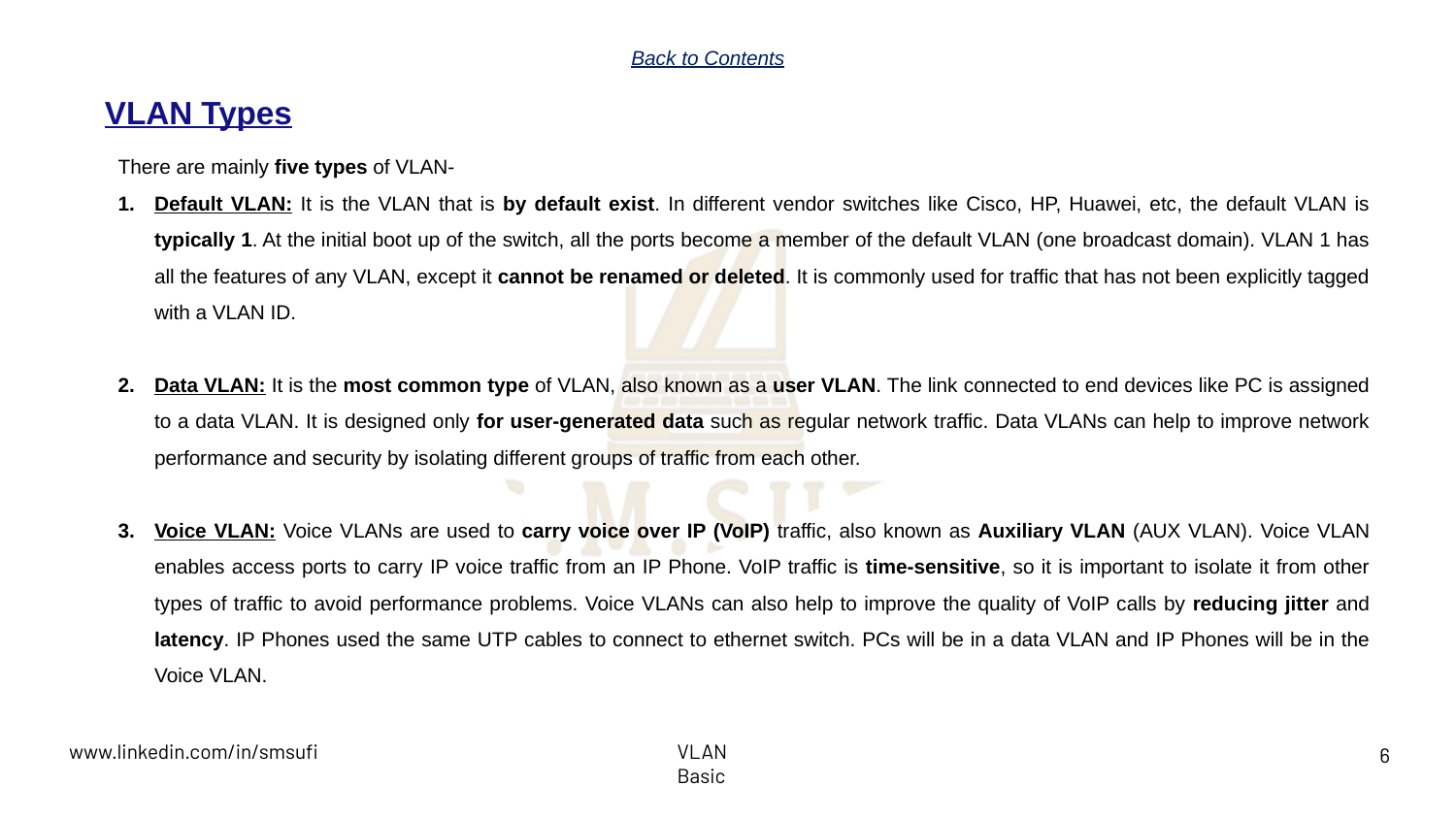

Back to Contents
VLAN Types
There are mainly five types of VLAN-
Default VLAN: It is the VLAN that is by default exist. In different vendor switches like Cisco, HP, Huawei, etc, the default VLAN is typically 1. At the initial boot up of the switch, all the ports become a member of the default VLAN (one broadcast domain). VLAN 1 has all the features of any VLAN, except it cannot be renamed or deleted. It is commonly used for traffic that has not been explicitly tagged with a VLAN ID.

Data VLAN: It is the most common type of VLAN, also known as a user VLAN. The link connected to end devices like PC is assigned to a data VLAN. It is designed only for user-generated data such as regular network traffic. Data VLANs can help to improve network performance and security by isolating different groups of traffic from each other.

Voice VLAN: Voice VLANs are used to carry voice over IP (VoIP) traffic, also known as Auxiliary VLAN (AUX VLAN). Voice VLAN enables access ports to carry IP voice traffic from an IP Phone. VoIP traffic is time-sensitive, so it is important to isolate it from other types of traffic to avoid performance problems. Voice VLANs can also help to improve the quality of VoIP calls by reducing jitter and latency. IP Phones used the same UTP cables to connect to ethernet switch. PCs will be in a data VLAN and IP Phones will be in the Voice VLAN.
6